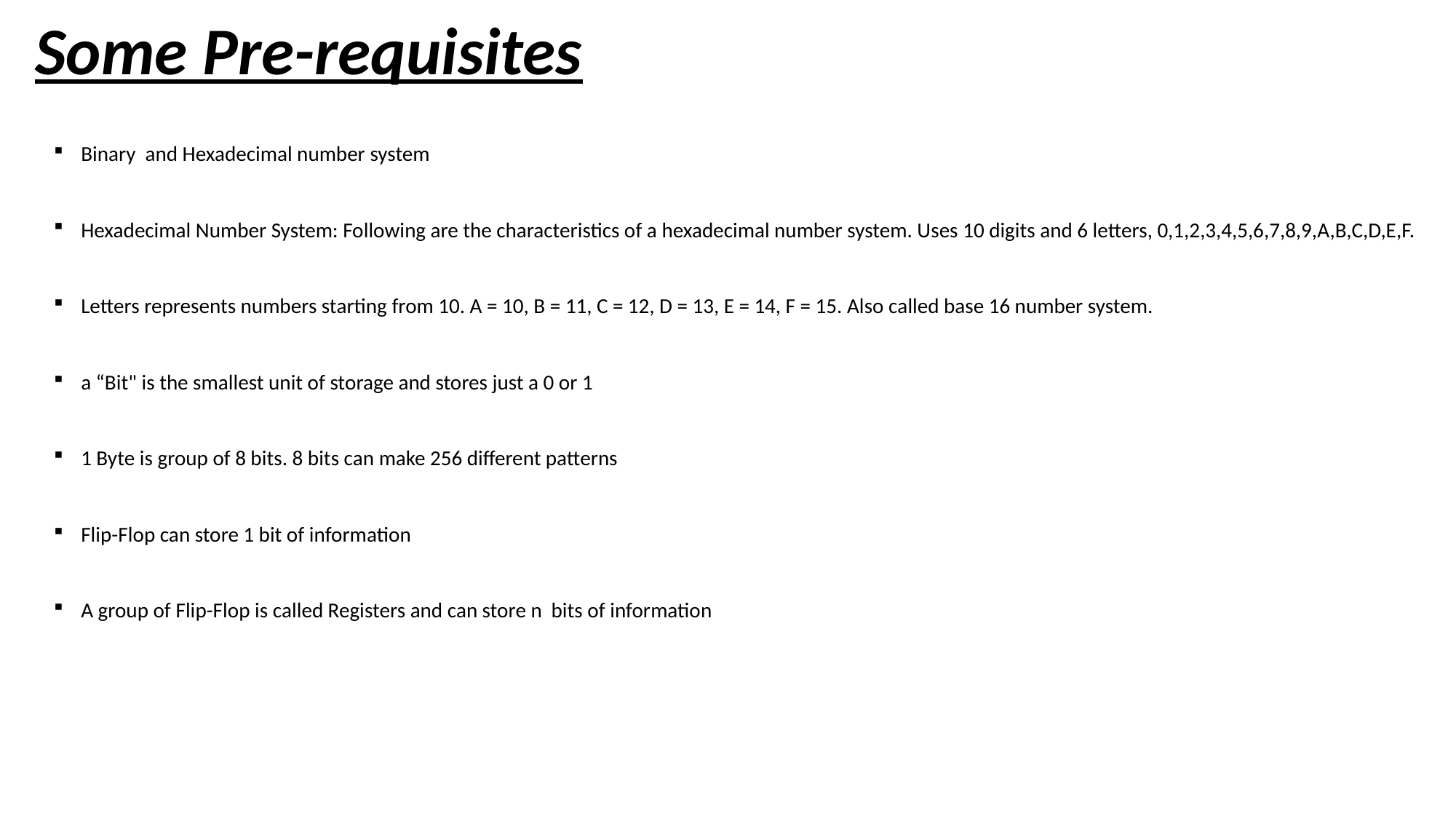

# Some Pre-requisites

Binary  and Hexadecimal number system

Hexadecimal Number System: Following are the characteristics of a hexadecimal number system. Uses 10 digits and 6 letters, 0,1,2,3,4,5,6,7,8,9,A,B,C,D,E,F.

Letters represents numbers starting from 10. A = 10, B = 11, C = 12, D = 13, E = 14, F = 15. Also called base 16 number system.

a “Bit" is the smallest unit of storage and stores just a 0 or 1

1 Byte is group of 8 bits. 8 bits can make 256 different patterns

Flip-Flop can store 1 bit of information

A group of Flip-Flop is called Registers and can store n  bits of information